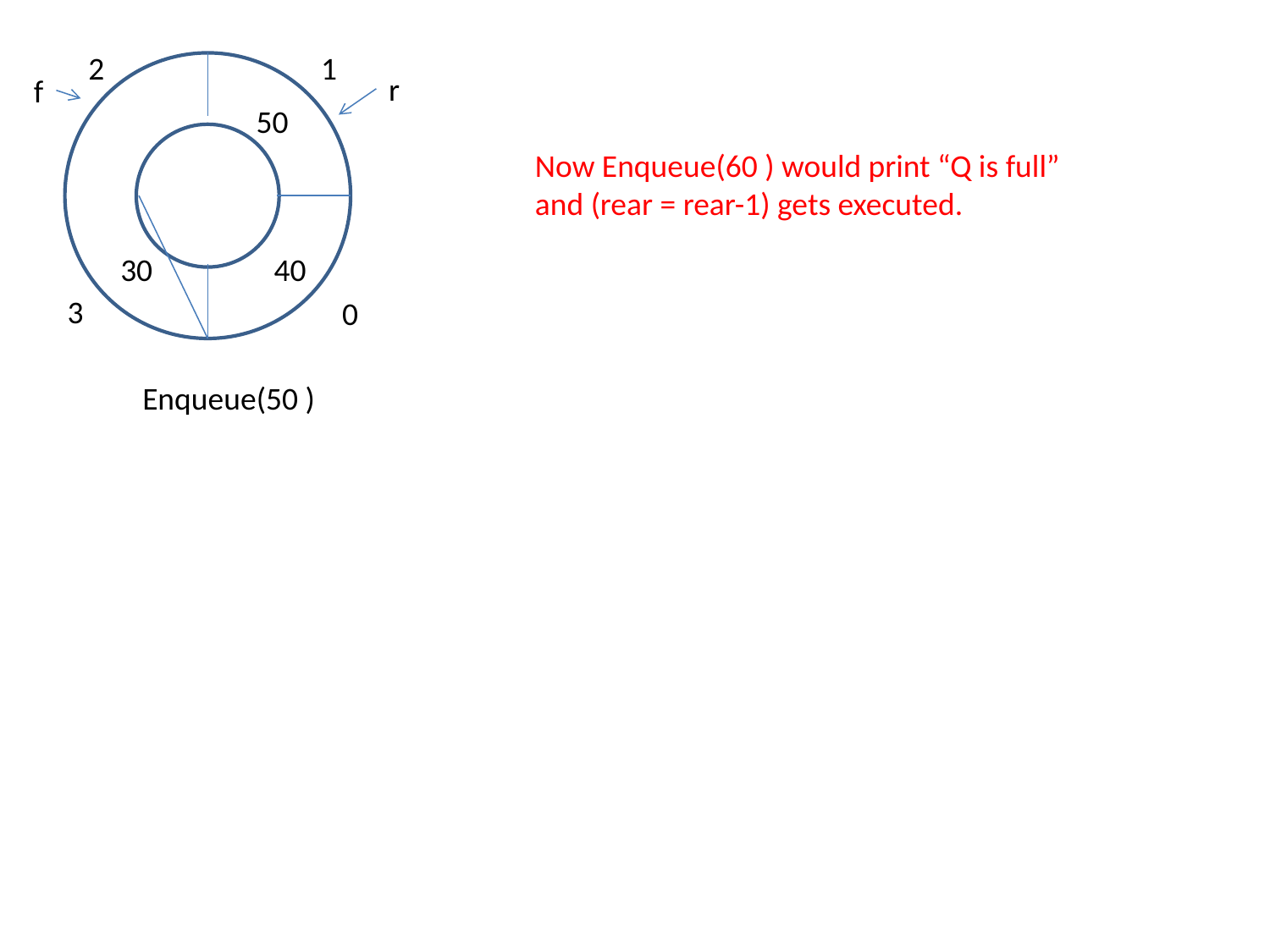

2
1

r
f
50
30
40
3
0
Enqueue(50 )
Now Enqueue(60 ) would print “Q is full”
and (rear = rear-1) gets executed.